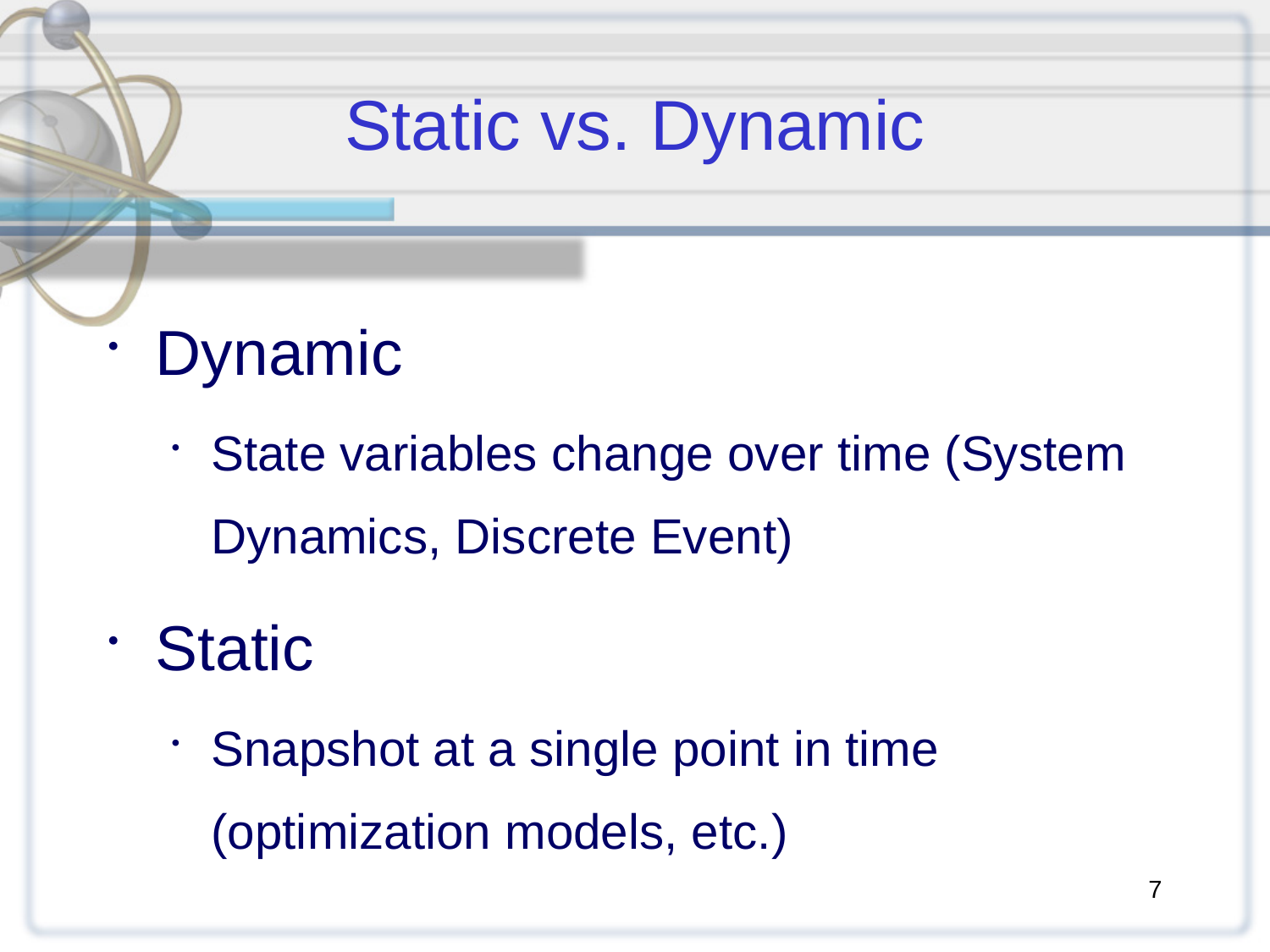

# Static vs. Dynamic
Dynamic
State variables change over time (System Dynamics, Discrete Event)
Static
Snapshot at a single point in time (optimization models, etc.)
7